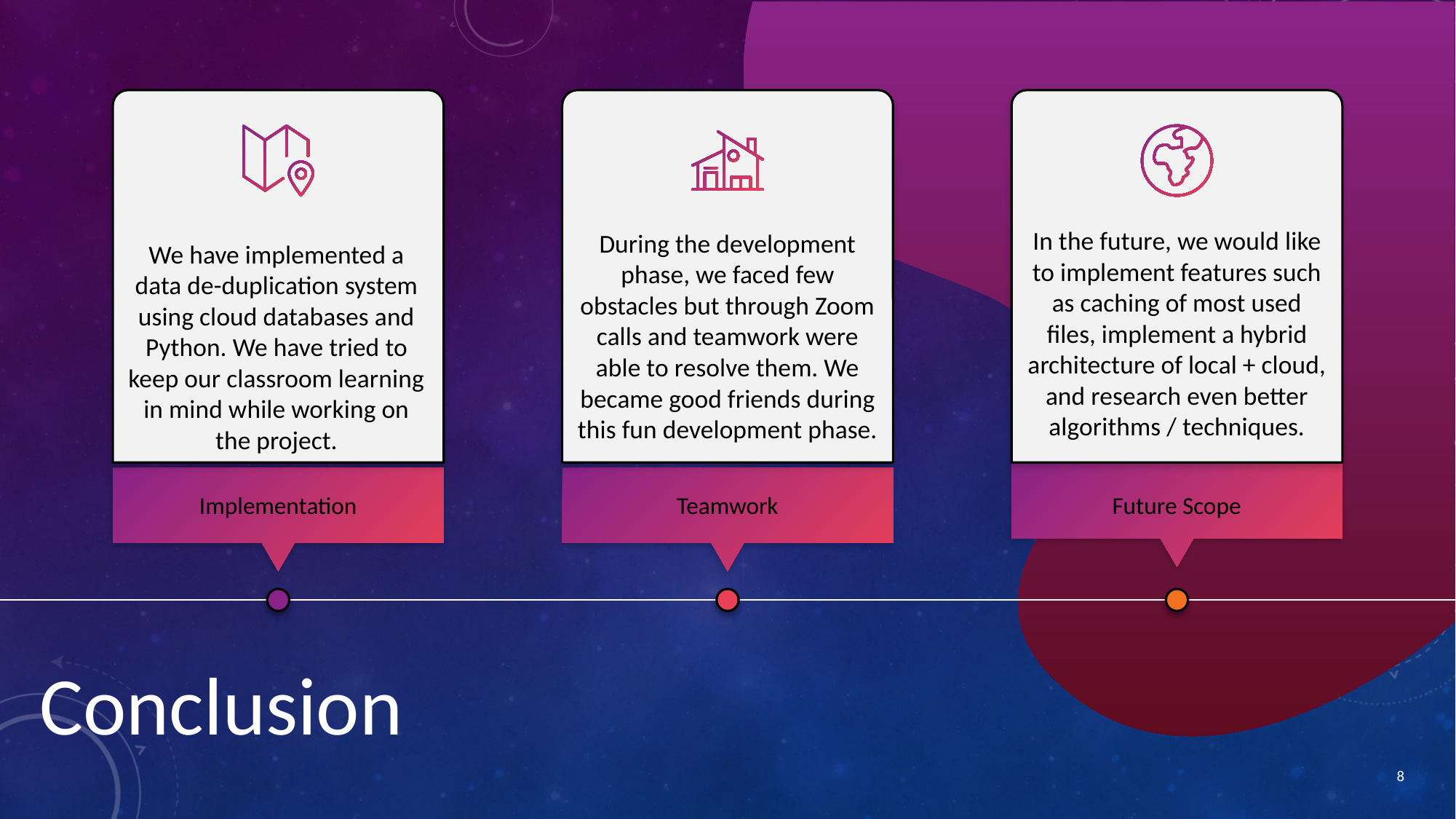

In the future, we would like to implement features such as caching of most used files, implement a hybrid architecture of local + cloud, and research even better algorithms / techniques.
During the development phase, we faced few obstacles but through Zoom calls and teamwork were able to resolve them. We became good friends during this fun development phase.
We have implemented a data de-duplication system using cloud databases and Python. We have tried to keep our classroom learning in mind while working on the project.

Implementation
Teamwork
Future Scope

Conclusion
8